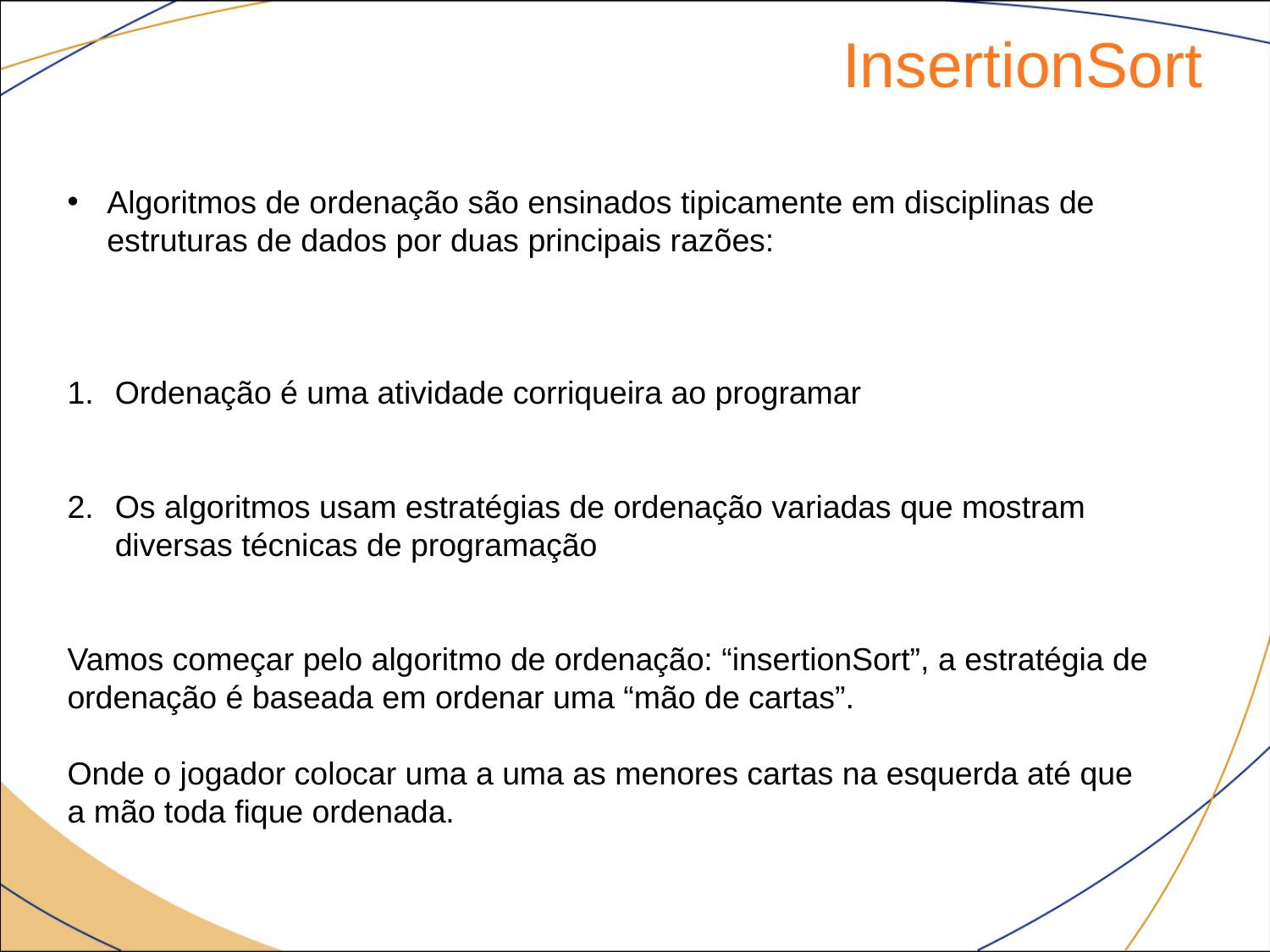

InsertionSort
Algoritmos de ordenação são ensinados tipicamente em disciplinas de estruturas de dados por duas principais razões:

Ordenação é uma atividade corriqueira ao programar

Os algoritmos usam estratégias de ordenação variadas que mostram diversas técnicas de programação

Vamos começar pelo algoritmo de ordenação: “insertionSort”, a estratégia de ordenação é baseada em ordenar uma “mão de cartas”.

Onde o jogador colocar uma a uma as menores cartas na esquerda até que a mão toda fique ordenada.